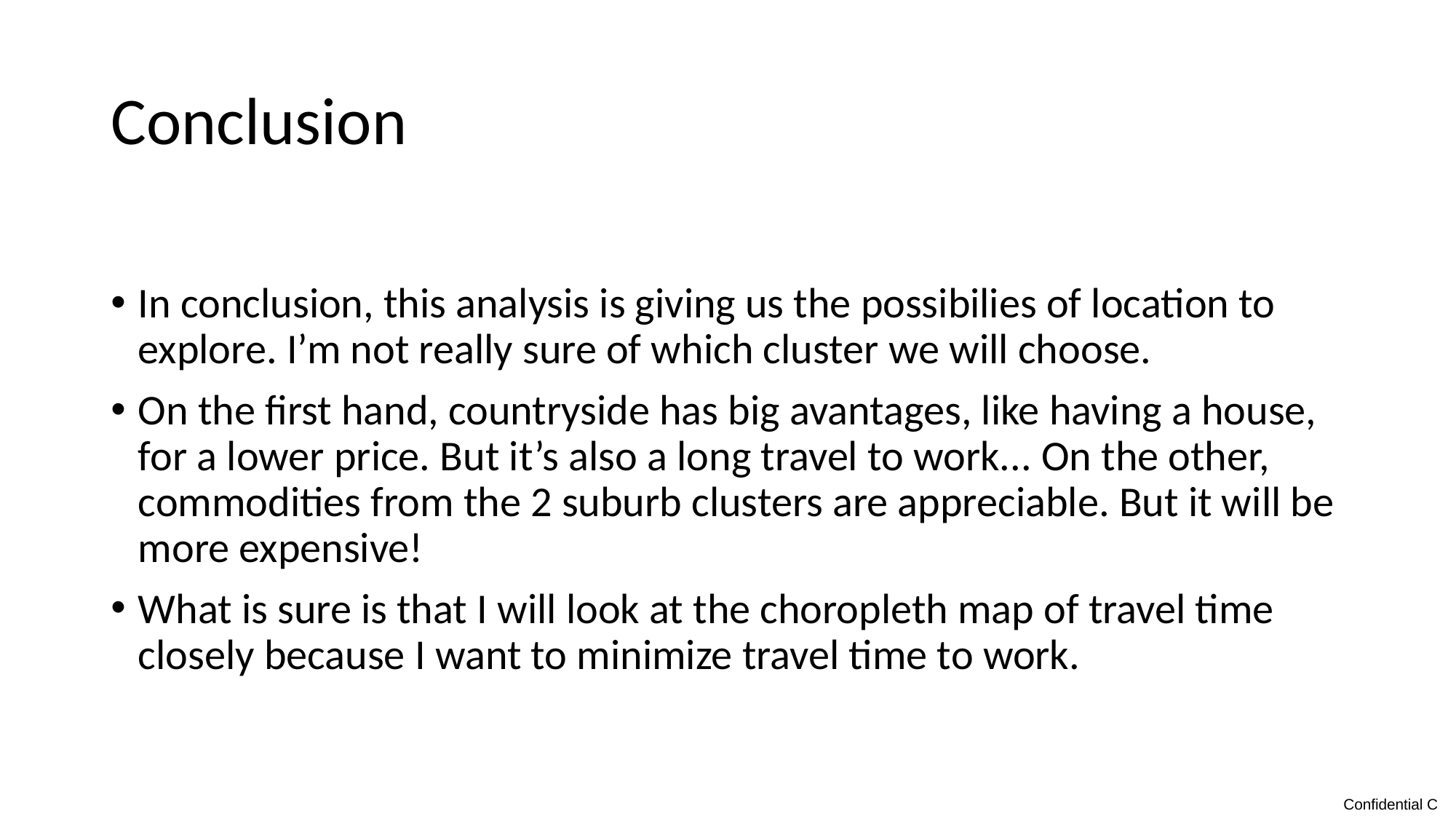

# Conclusion
In conclusion, this analysis is giving us the possibilies of location to explore. I’m not really sure of which cluster we will choose.
On the first hand, countryside has big avantages, like having a house, for a lower price. But it’s also a long travel to work... On the other, commodities from the 2 suburb clusters are appreciable. But it will be more expensive!
What is sure is that I will look at the choropleth map of travel time closely because I want to minimize travel time to work.